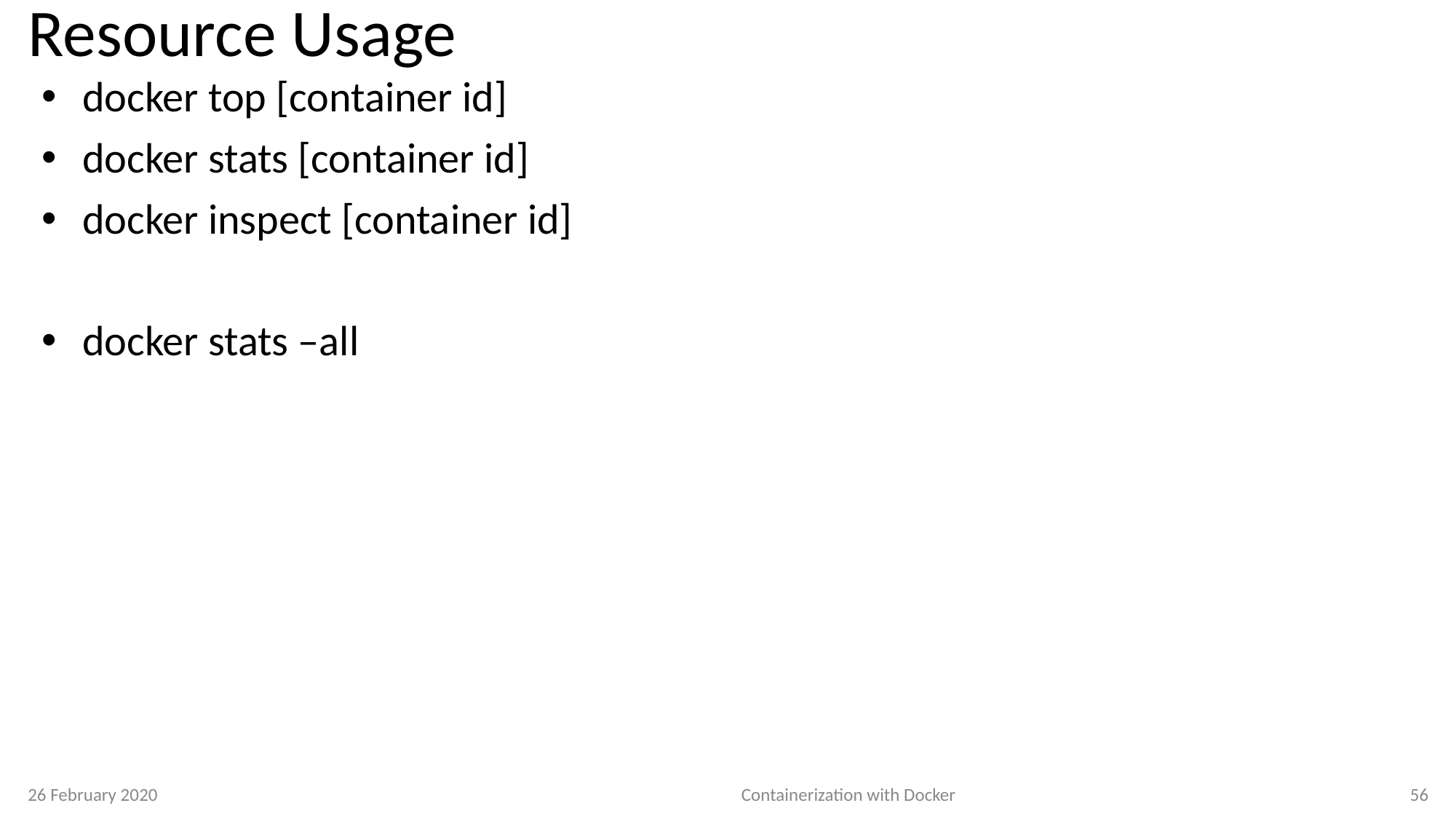

# Resource Usage
docker top [container id]
docker stats [container id]
docker inspect [container id]

docker stats –all

26 February 2020
Containerization with Docker
56